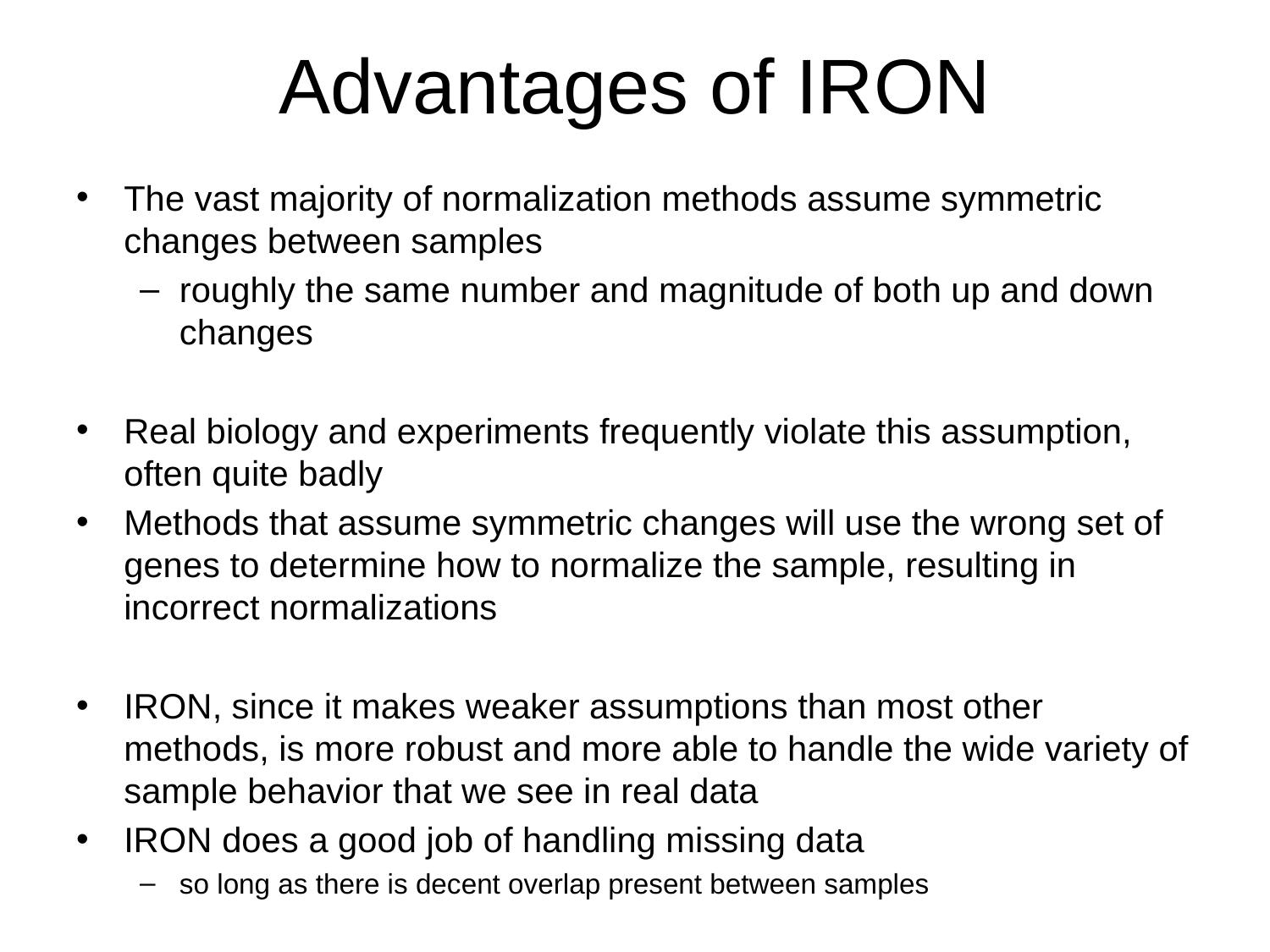

# Advantages of IRON
The vast majority of normalization methods assume symmetric changes between samples
roughly the same number and magnitude of both up and down changes

Real biology and experiments frequently violate this assumption, often quite badly
Methods that assume symmetric changes will use the wrong set of genes to determine how to normalize the sample, resulting in incorrect normalizations

IRON, since it makes weaker assumptions than most other methods, is more robust and more able to handle the wide variety of sample behavior that we see in real data
IRON does a good job of handling missing data
so long as there is decent overlap present between samples